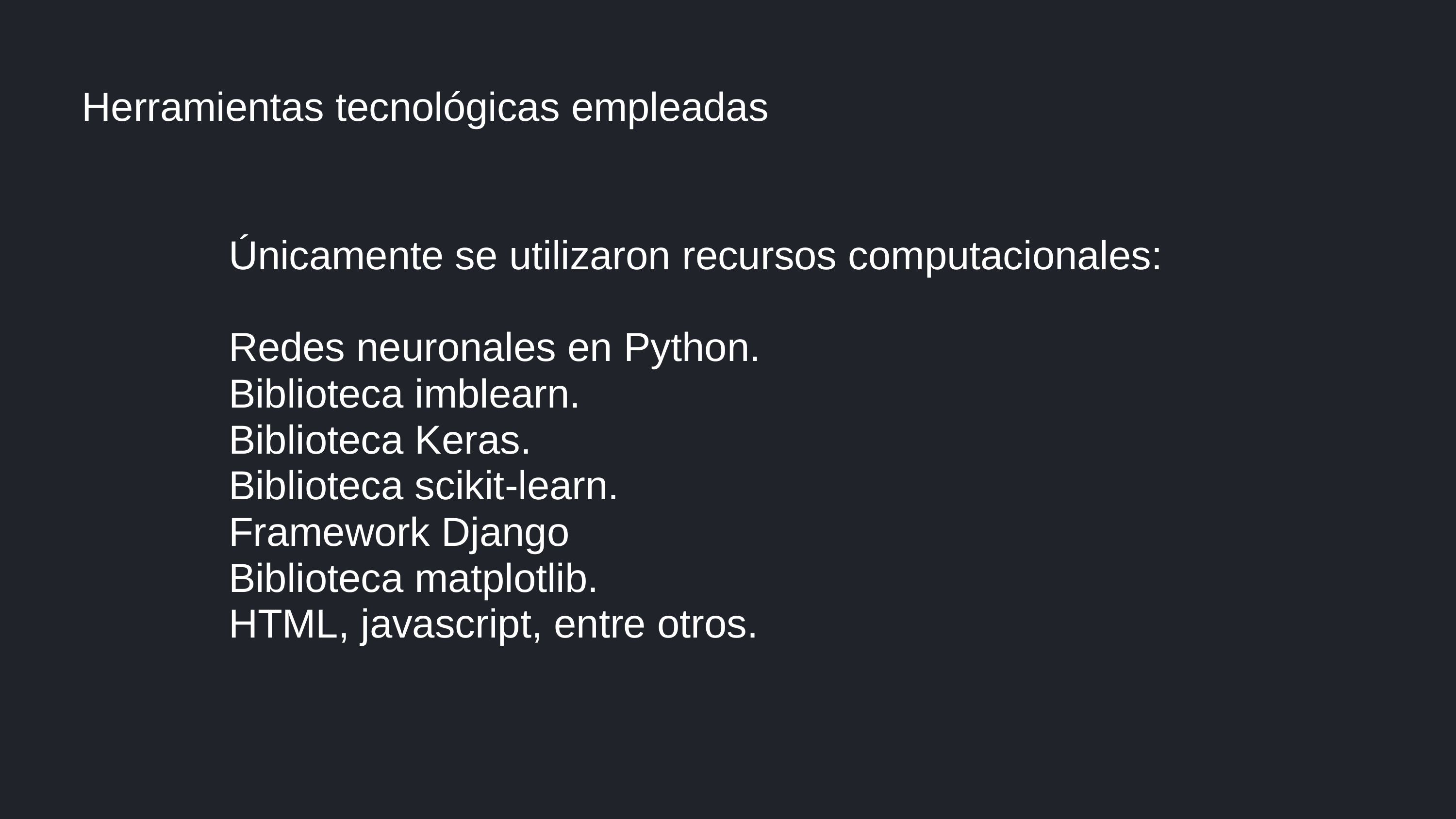

Herramientas tecnológicas empleadas
Únicamente se utilizaron recursos computacionales:

Redes neuronales en Python.
Biblioteca imblearn.
Biblioteca Keras.
Biblioteca scikit-learn.
Framework Django
Biblioteca matplotlib.
HTML, javascript, entre otros.